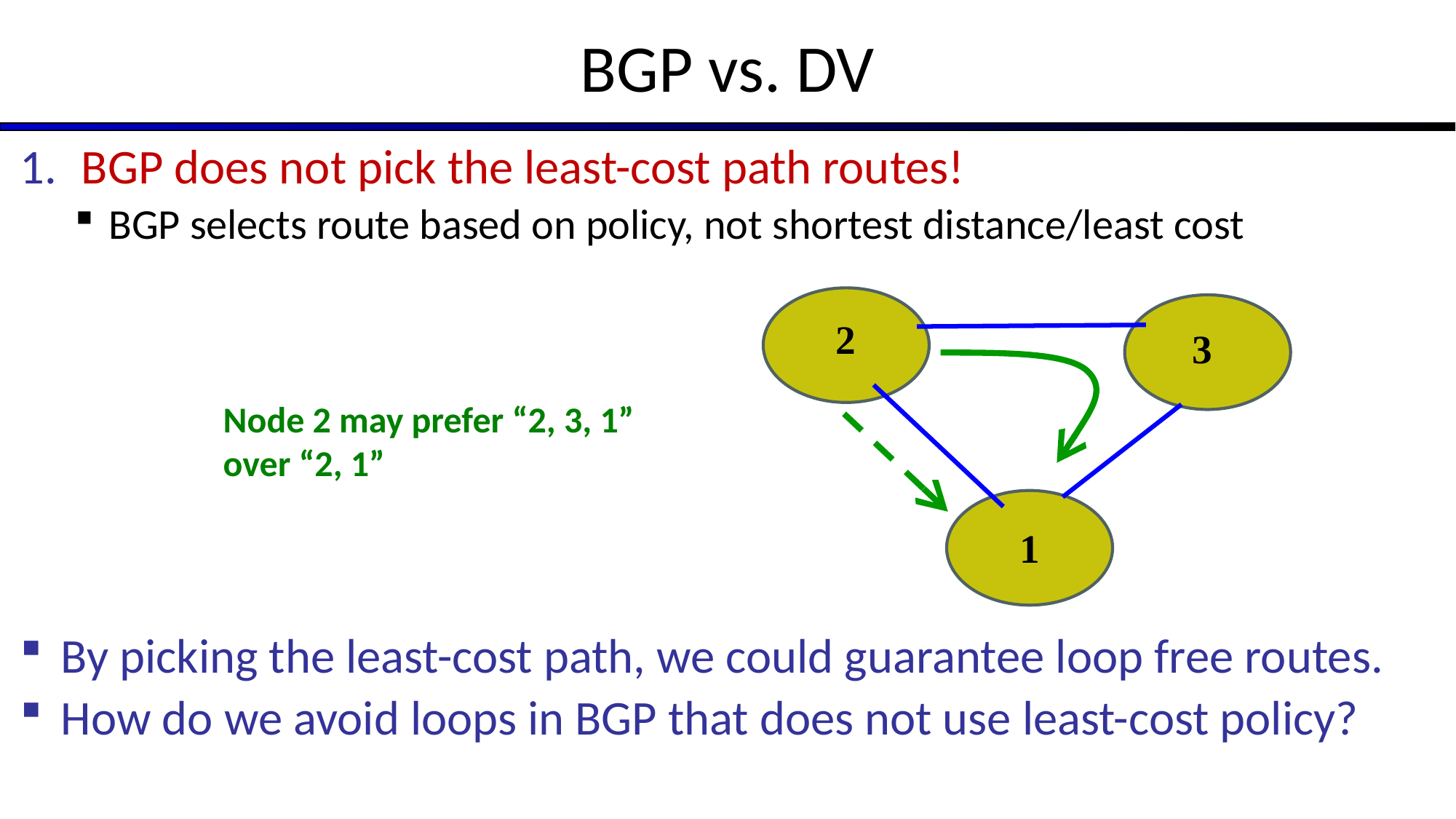

# BGP vs. DV
BGP does not pick the least-cost path routes!
BGP selects route based on policy, not shortest distance/least cost

By picking the least-cost path, we could guarantee loop free routes.
How do we avoid loops in BGP that does not use least-cost policy?

2
3

Node 2 may prefer “2, 3, 1” over “2, 1”

1